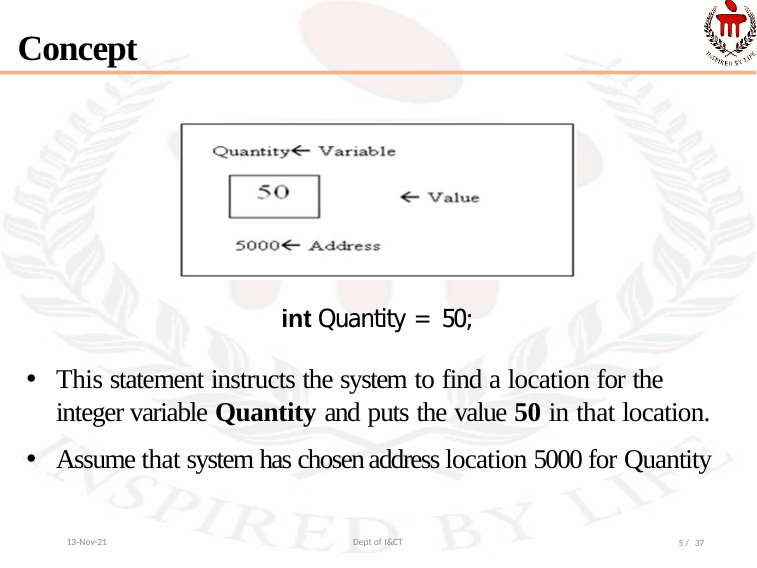

# Concept

int Quantity = 50;
This statement instructs the system to find a location for the integer variable Quantity and puts the value 50 in that location.
Assume that system has chosen address location 5000 for Quantity
13-Nov-21
Dept of I&CT
5 / 37